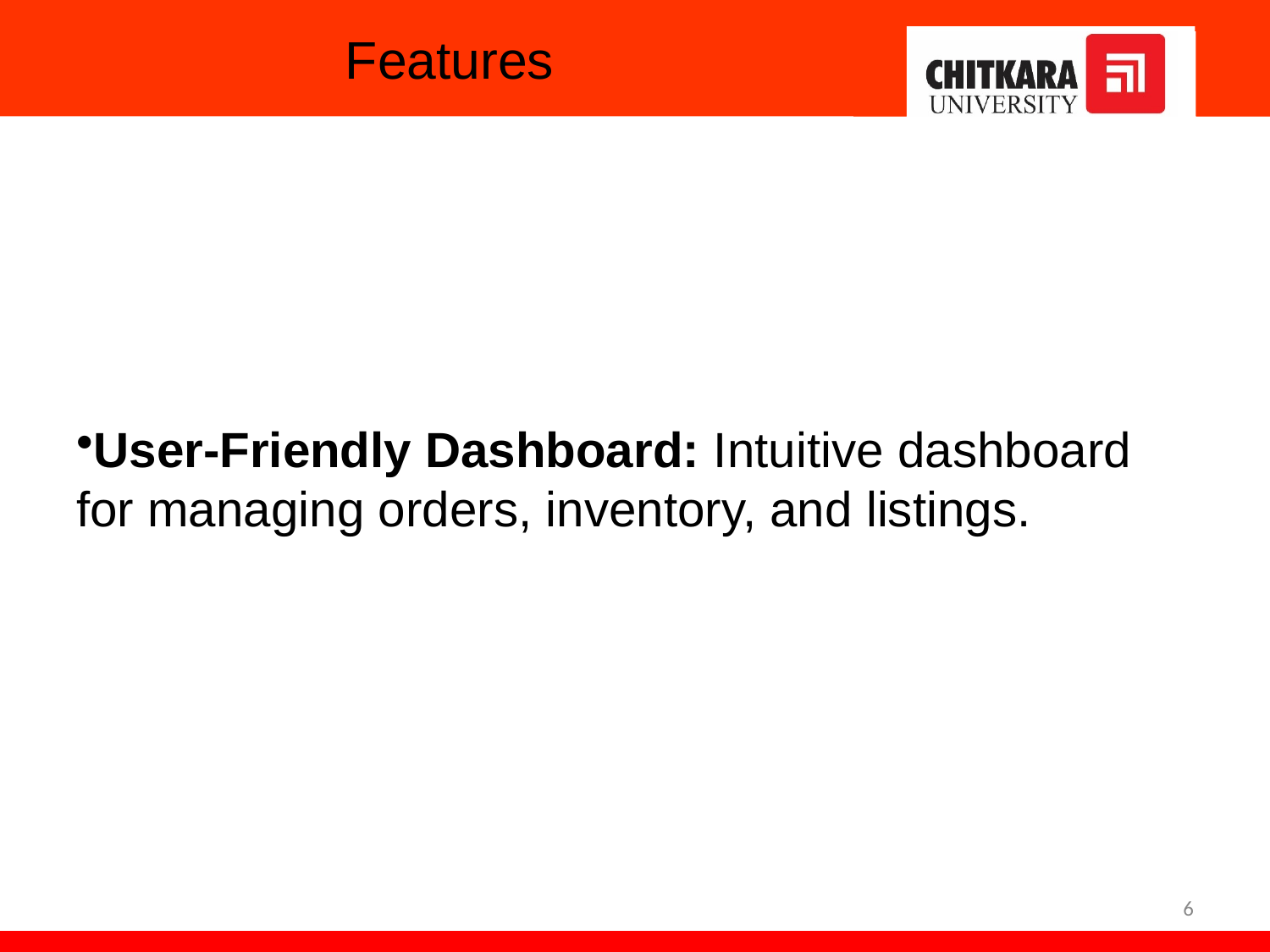

# Features
User-Friendly Dashboard: Intuitive dashboard for managing orders, inventory, and listings.

6